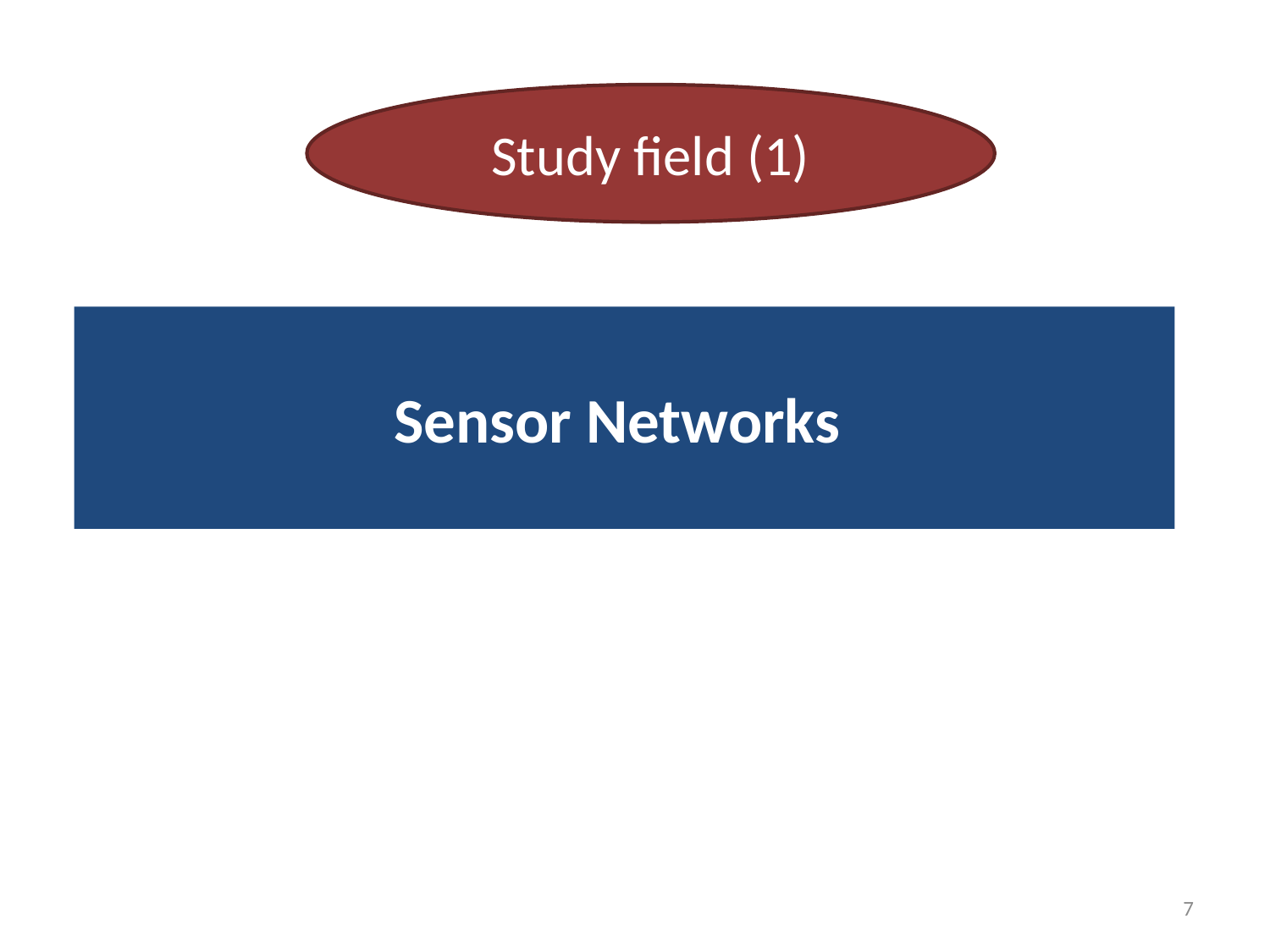

Study field (1)
# Sensor Networks
7